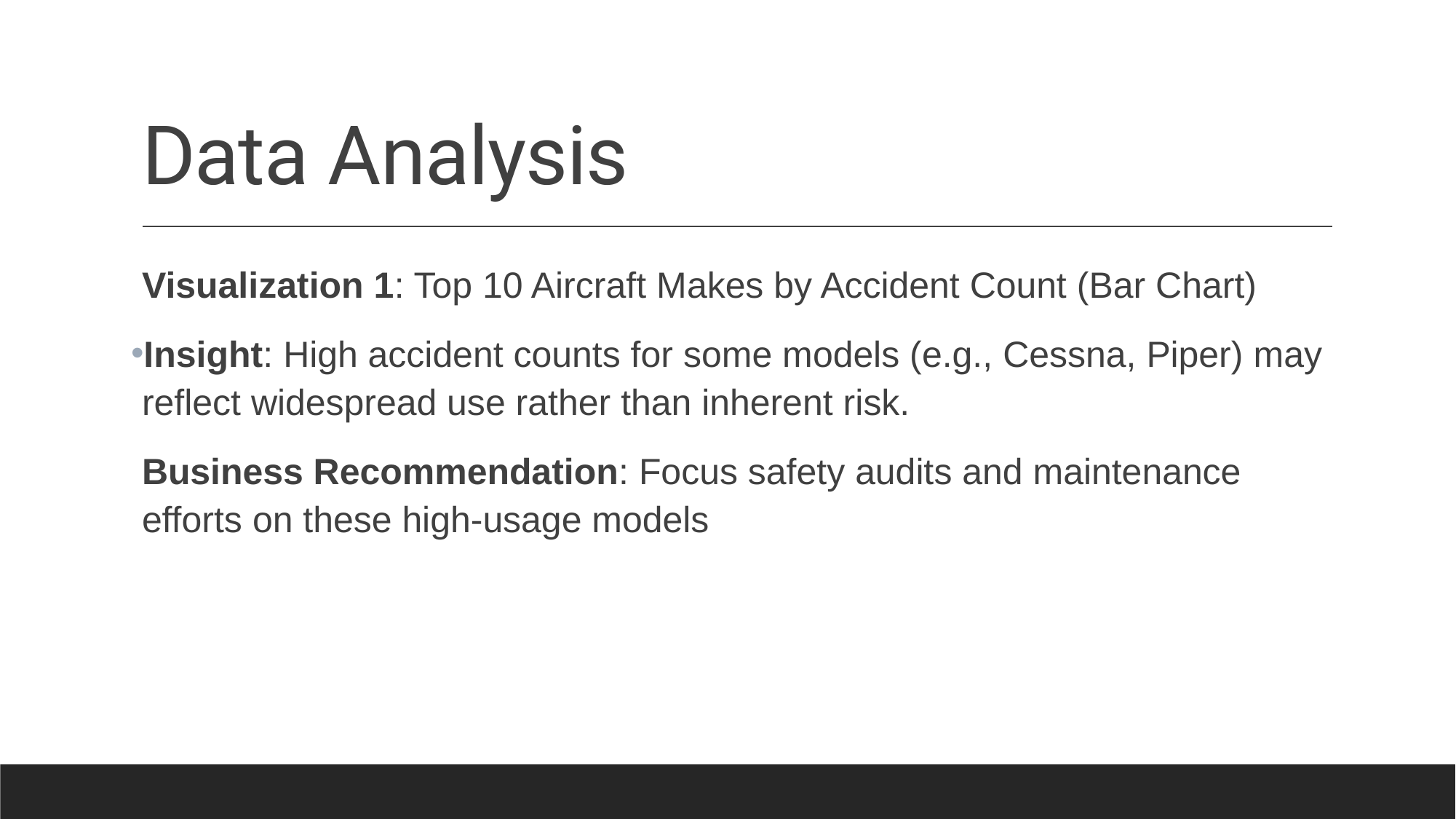

# Data Analysis
Visualization 1: Top 10 Aircraft Makes by Accident Count (Bar Chart)
Insight: High accident counts for some models (e.g., Cessna, Piper) may reflect widespread use rather than inherent risk.
Business Recommendation: Focus safety audits and maintenance efforts on these high-usage models